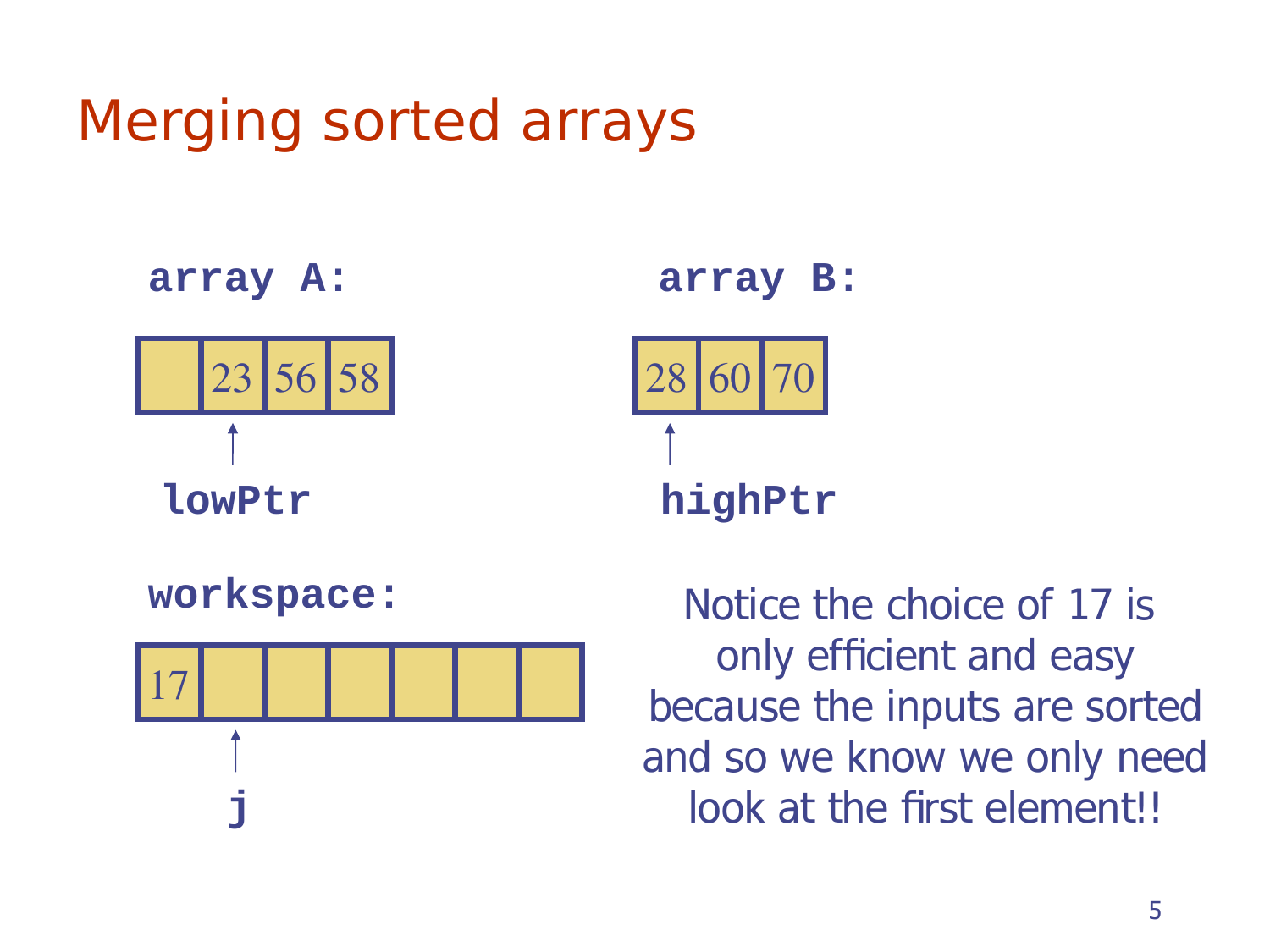

# Merging sorted arrays
array A:
array B:

23
56
58
28
60
70

lowPtr
highPtr
workspace:
Notice the choice of 17 is
only efficient and easy because the inputs are sorted and so we know we only need look at the first element!!
17

j
5